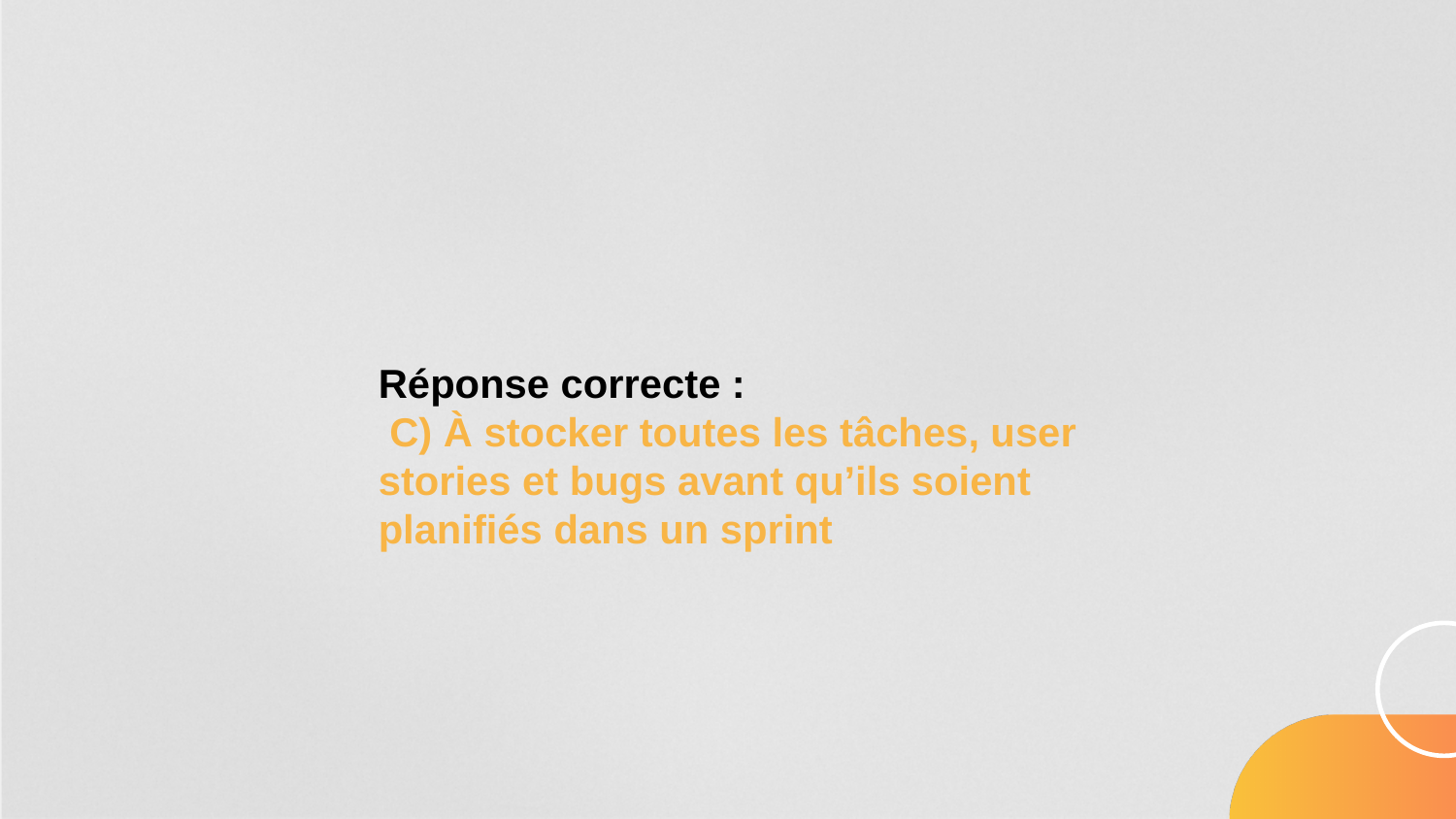

Réponse correcte :
 C) À stocker toutes les tâches, user stories et bugs avant qu’ils soient planifiés dans un sprint